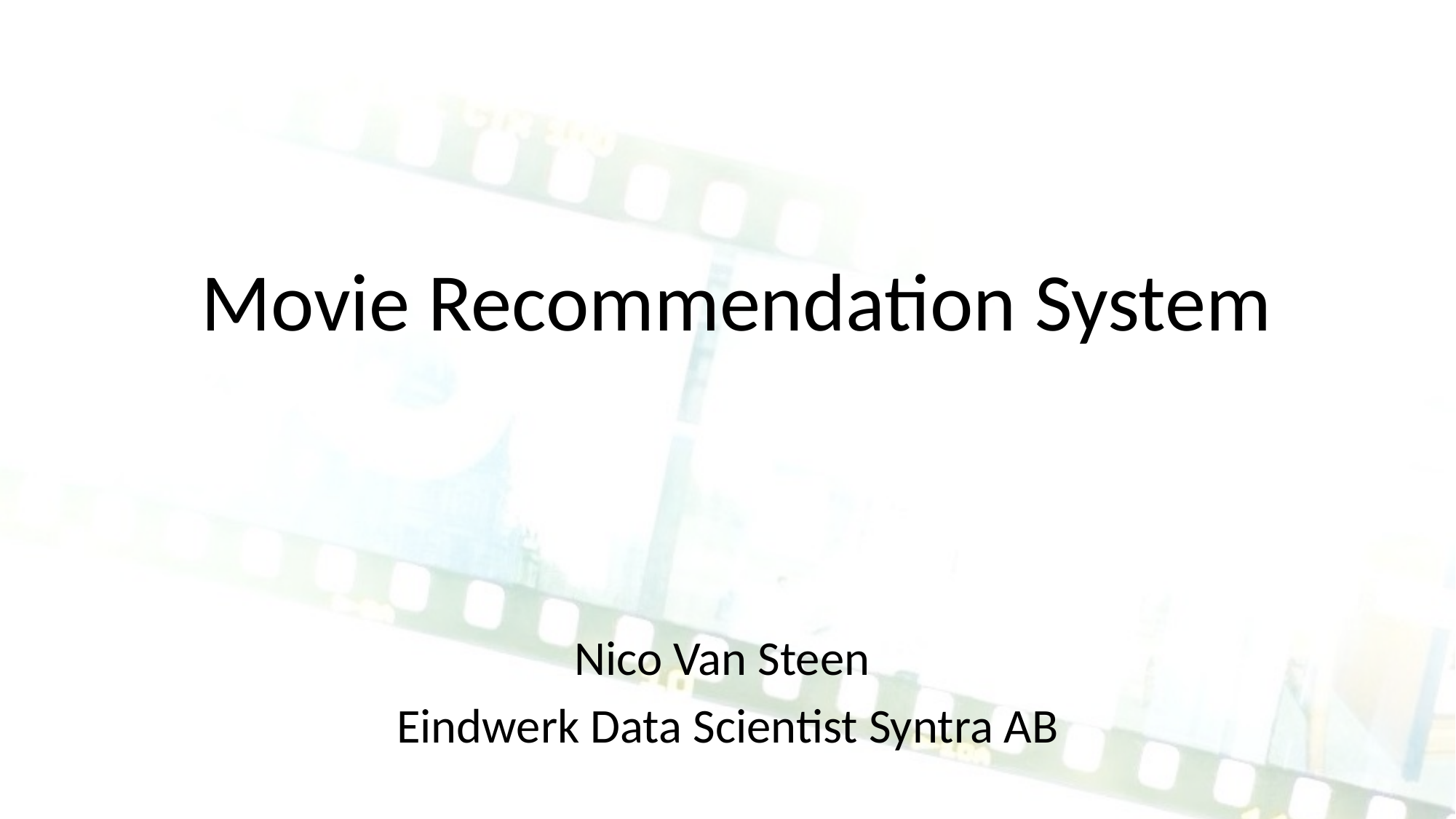

# Movie Recommendation System
Nico Van Steen
Eindwerk Data Scientist Syntra AB